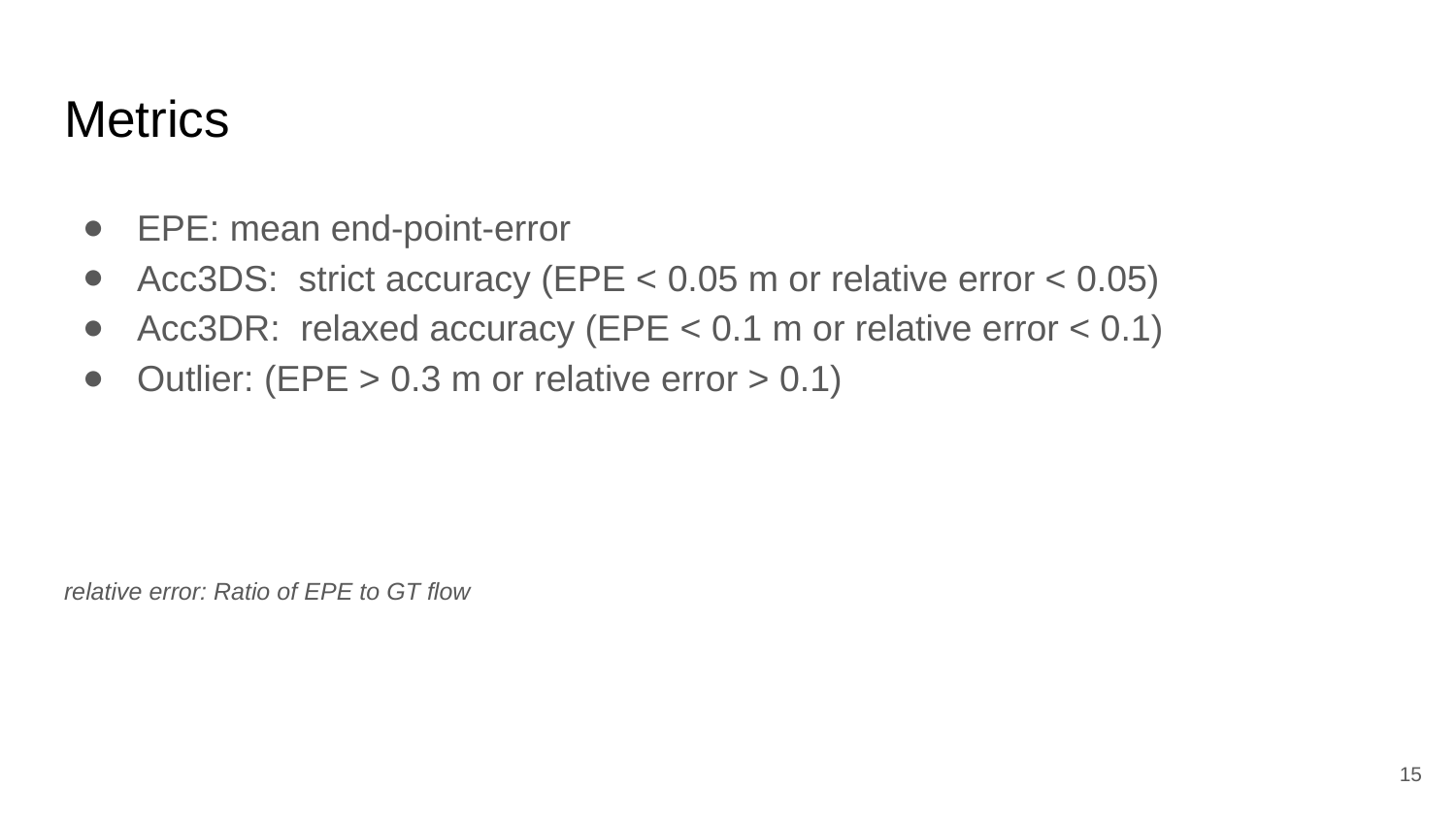

# Metrics
EPE: mean end-point-error
Acc3DS:  strict accuracy (EPE < 0.05 m or relative error < 0.05)
Acc3DR:  relaxed accuracy (EPE < 0.1 m or relative error < 0.1)
Outlier: (EPE > 0.3 m or relative error > 0.1)

relative error: Ratio of EPE to GT flow

15